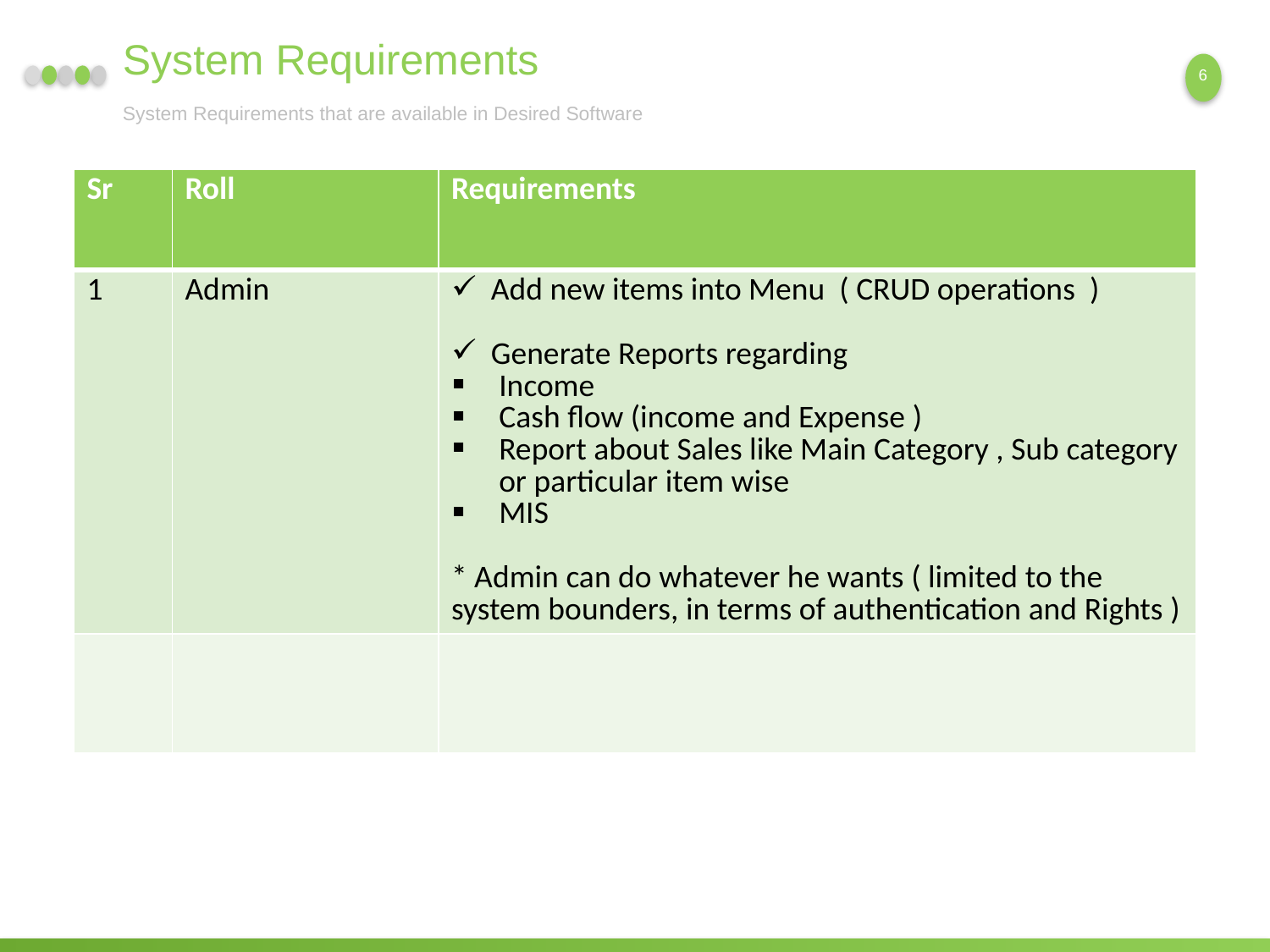

System Requirements
6
System Requirements that are available in Desired Software
| Sr | Roll | Requirements |
| --- | --- | --- |
| 1 | Admin | Add new items into Menu ( CRUD operations ) Generate Reports regarding Income Cash flow (income and Expense ) Report about Sales like Main Category , Sub category or particular item wise MIS \* Admin can do whatever he wants ( limited to the system bounders, in terms of authentication and Rights ) |
|  |  |  |